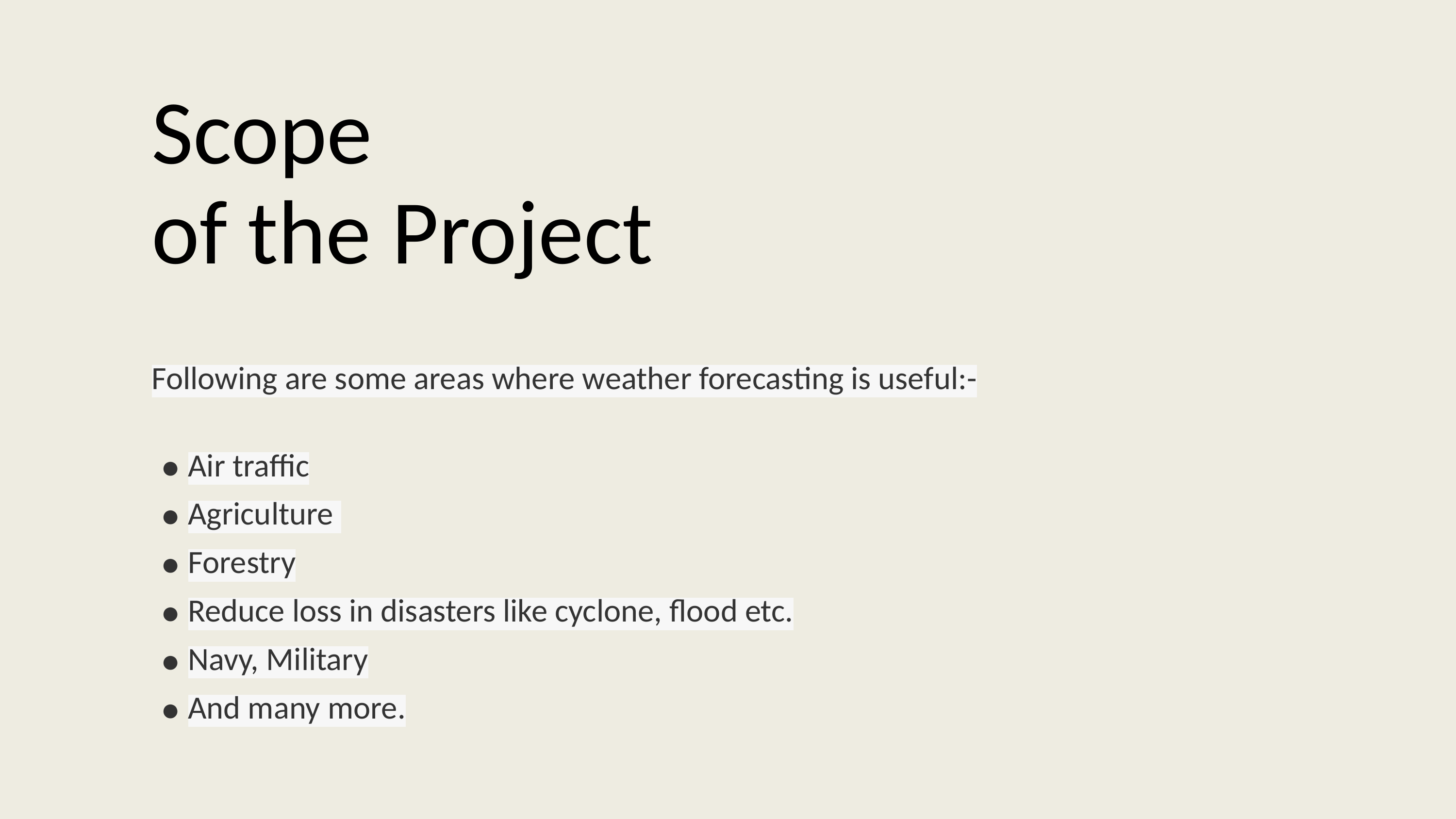

Scope
of the Project
Following are some areas where weather forecasting is useful:-

Air traffic
Agriculture
Forestry
Reduce loss in disasters like cyclone, flood etc.
Navy, Military
And many more.